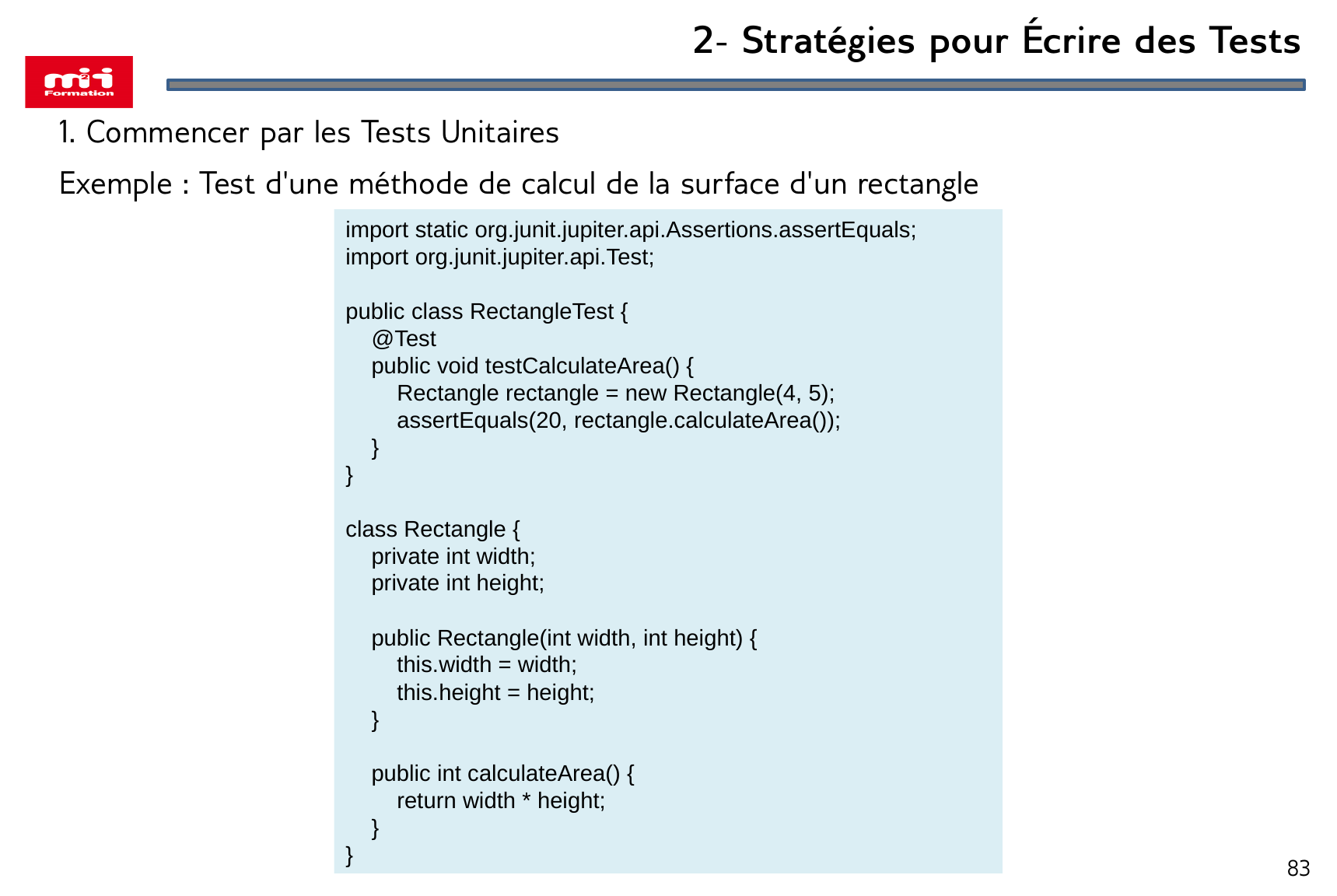

2- Stratégies pour Écrire des Tests
1. Commencer par les Tests Unitaires
Exemple : Test d'une méthode de calcul de la surface d'un rectangle
import static org.junit.jupiter.api.Assertions.assertEquals;
import org.junit.jupiter.api.Test;

public class RectangleTest {
    @Test
    public void testCalculateArea() {
        Rectangle rectangle = new Rectangle(4, 5);
        assertEquals(20, rectangle.calculateArea());
    }
}

class Rectangle {
    private int width;
    private int height;

    public Rectangle(int width, int height) {
        this.width = width;
        this.height = height;
    }

    public int calculateArea() {
        return width * height;
    }
}
83